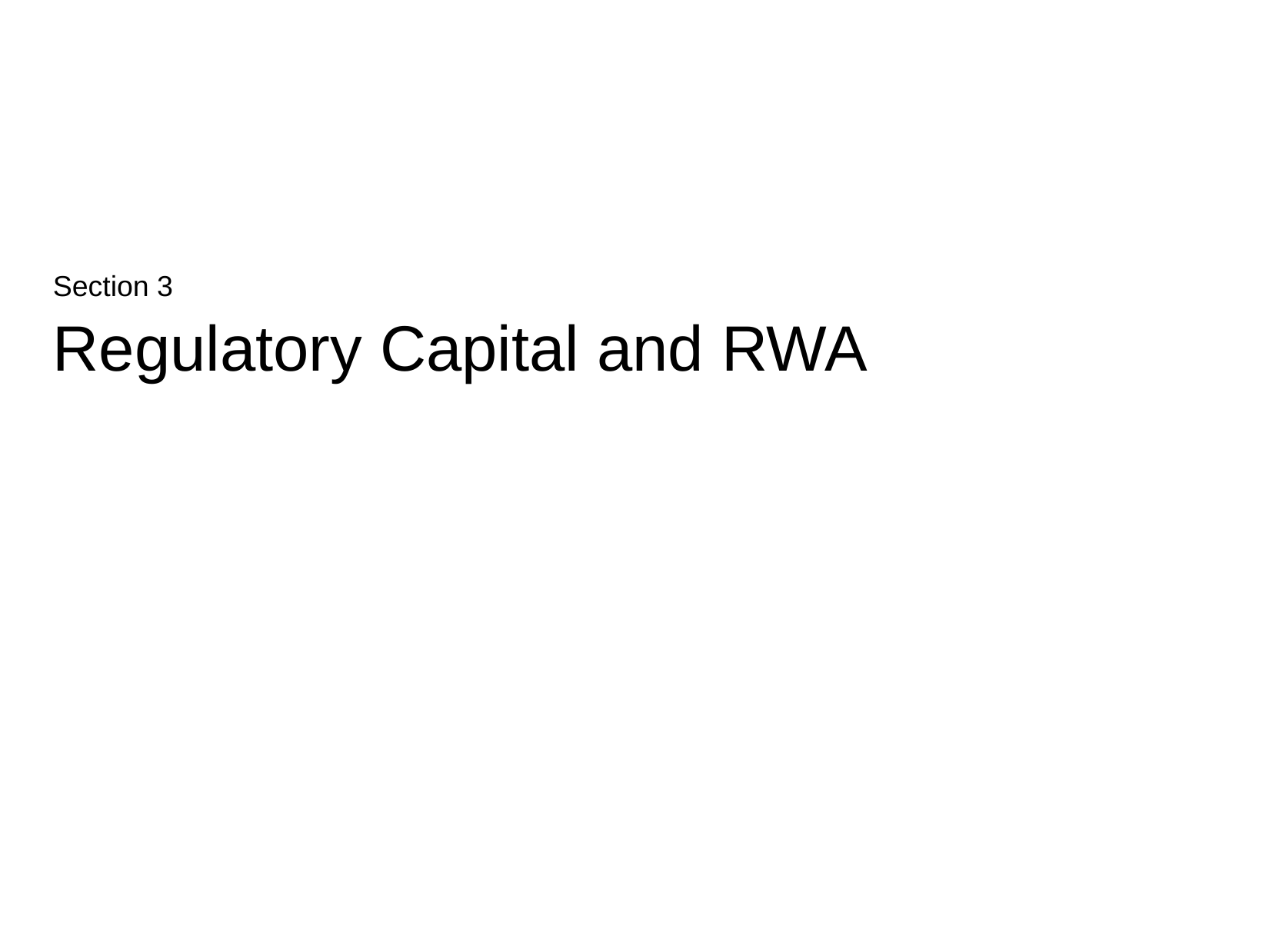

# Section 3
Regulatory Capital and RWA